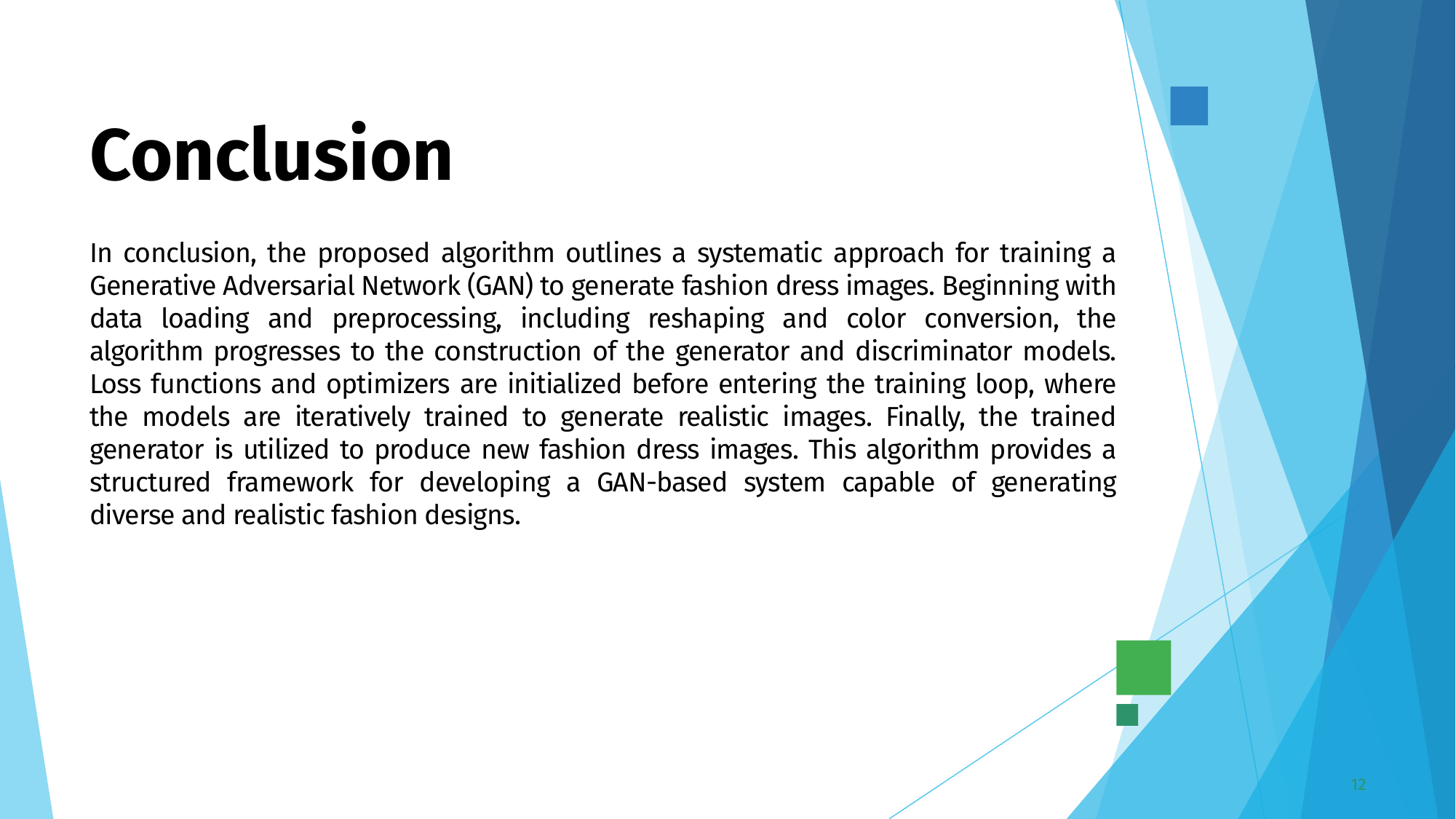

Conclusion

In conclusion, the proposed algorithm outlines a systematic approach for training a Generative Adversarial Network (GAN) to generate fashion dress images. Beginning with data loading and preprocessing, including reshaping and color conversion, the algorithm progresses to the construction of the generator and discriminator models. Loss functions and optimizers are initialized before entering the training loop, where the models are iteratively trained to generate realistic images. Finally, the trained generator is utilized to produce new fashion dress images. This algorithm provides a structured framework for developing a GAN-based system capable of generating diverse and realistic fashion designs.

12